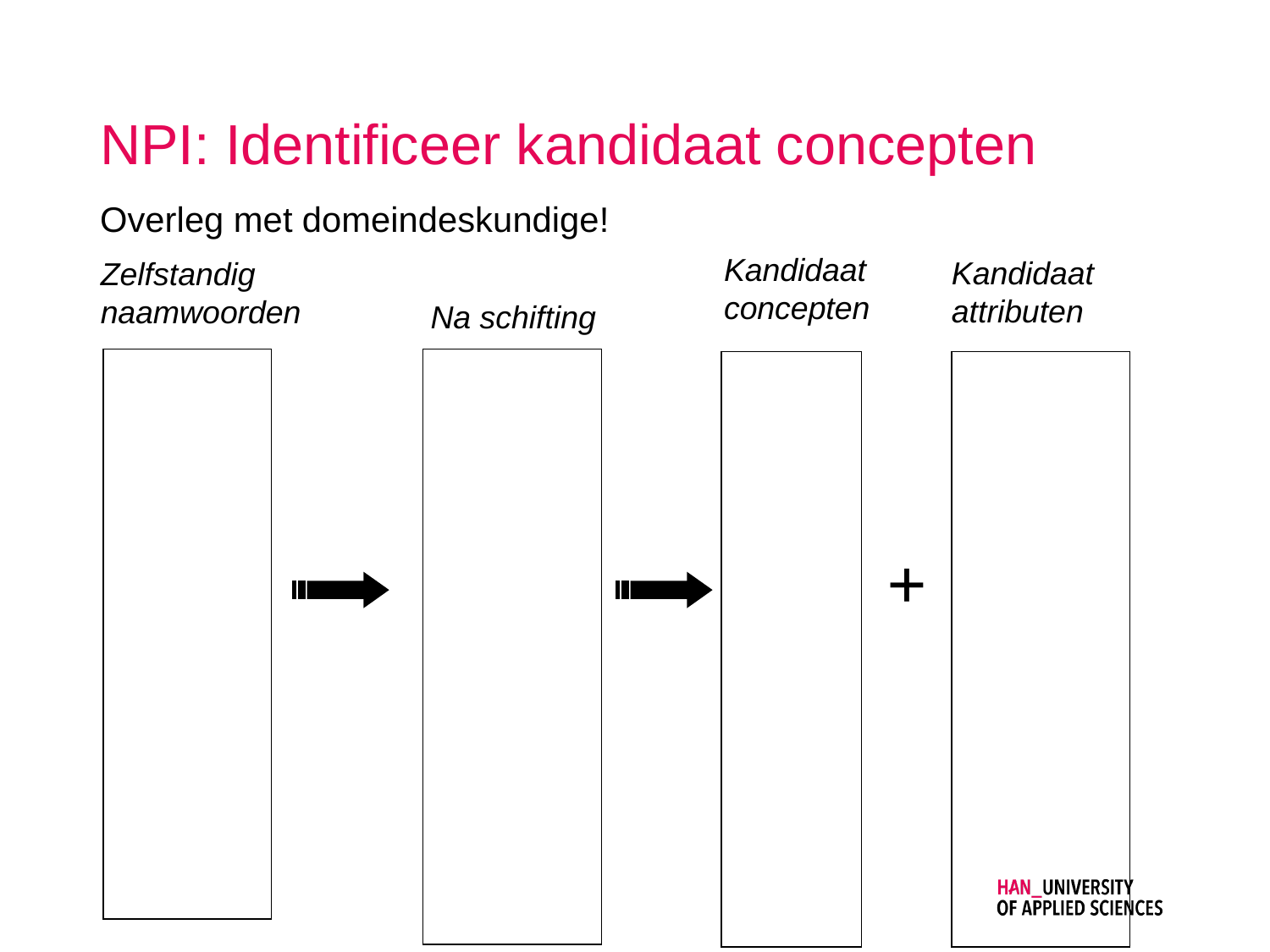

# NPI: Identificeer kandidaat concepten
Overleg met domeindeskundige!

Kandidaat concepten
Kandidaat  attributen
Zelfstandig naamwoorden
Na schifting

+